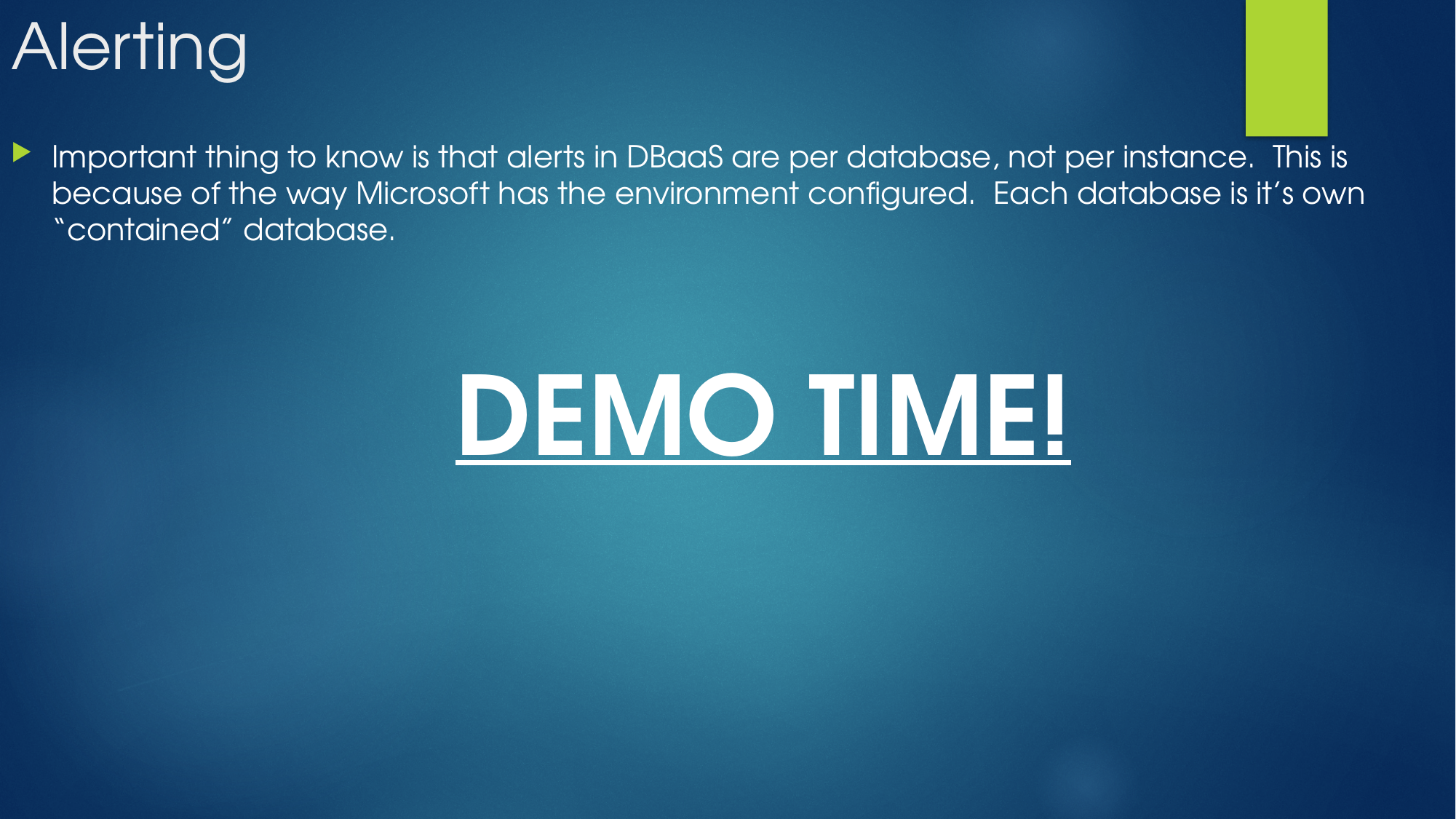

# Alerting
Important thing to know is that alerts in DBaaS are per database, not per instance.  This is because of the way Microsoft has the environment configured.  Each database is it’s own “contained” database.

DEMO TIME!